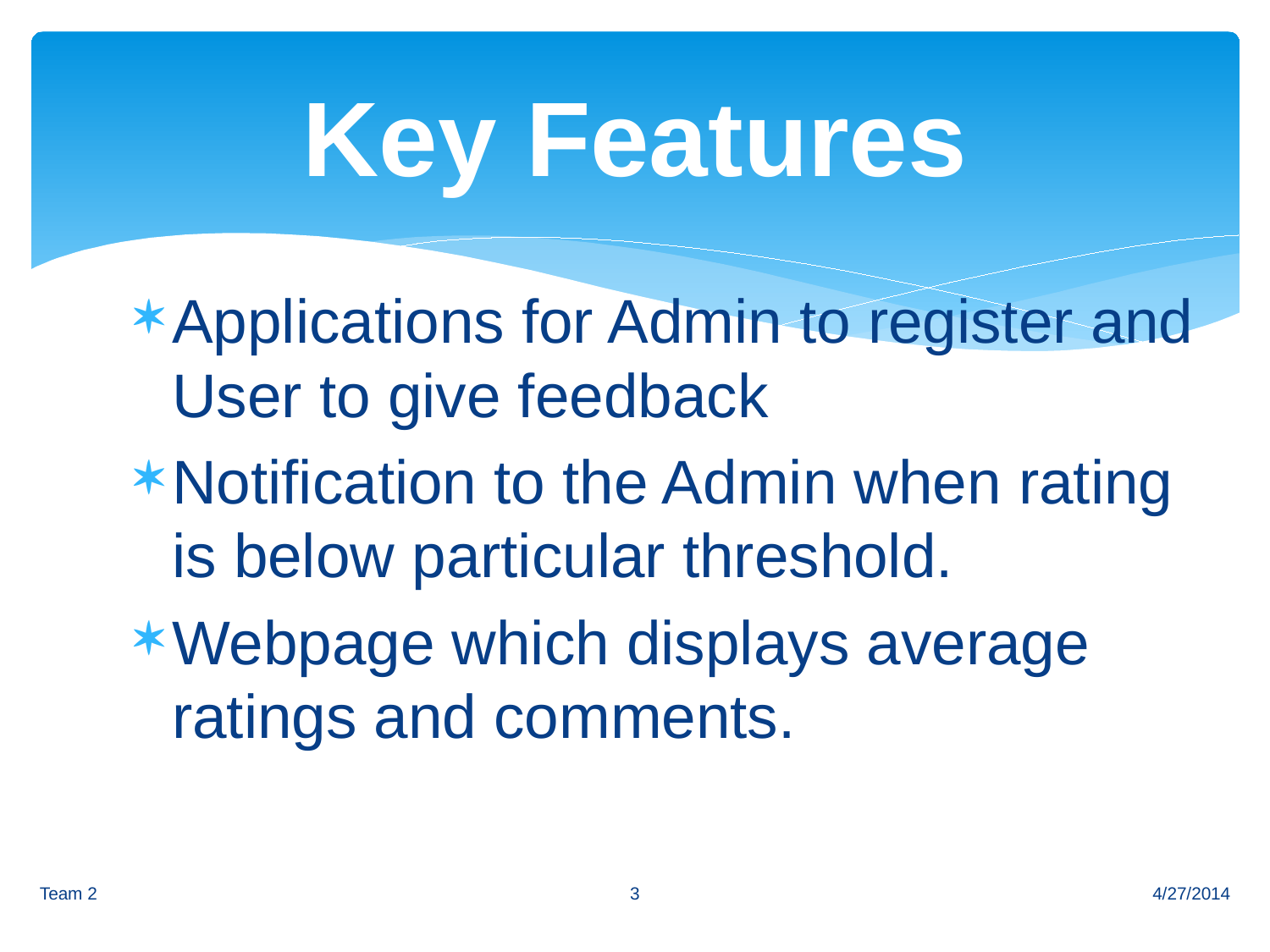

# Key Features
Applications for Admin to register and User to give feedback
Notification to the Admin when rating is below particular threshold.
Webpage which displays average ratings and comments.

3
Team 2
4/27/2014